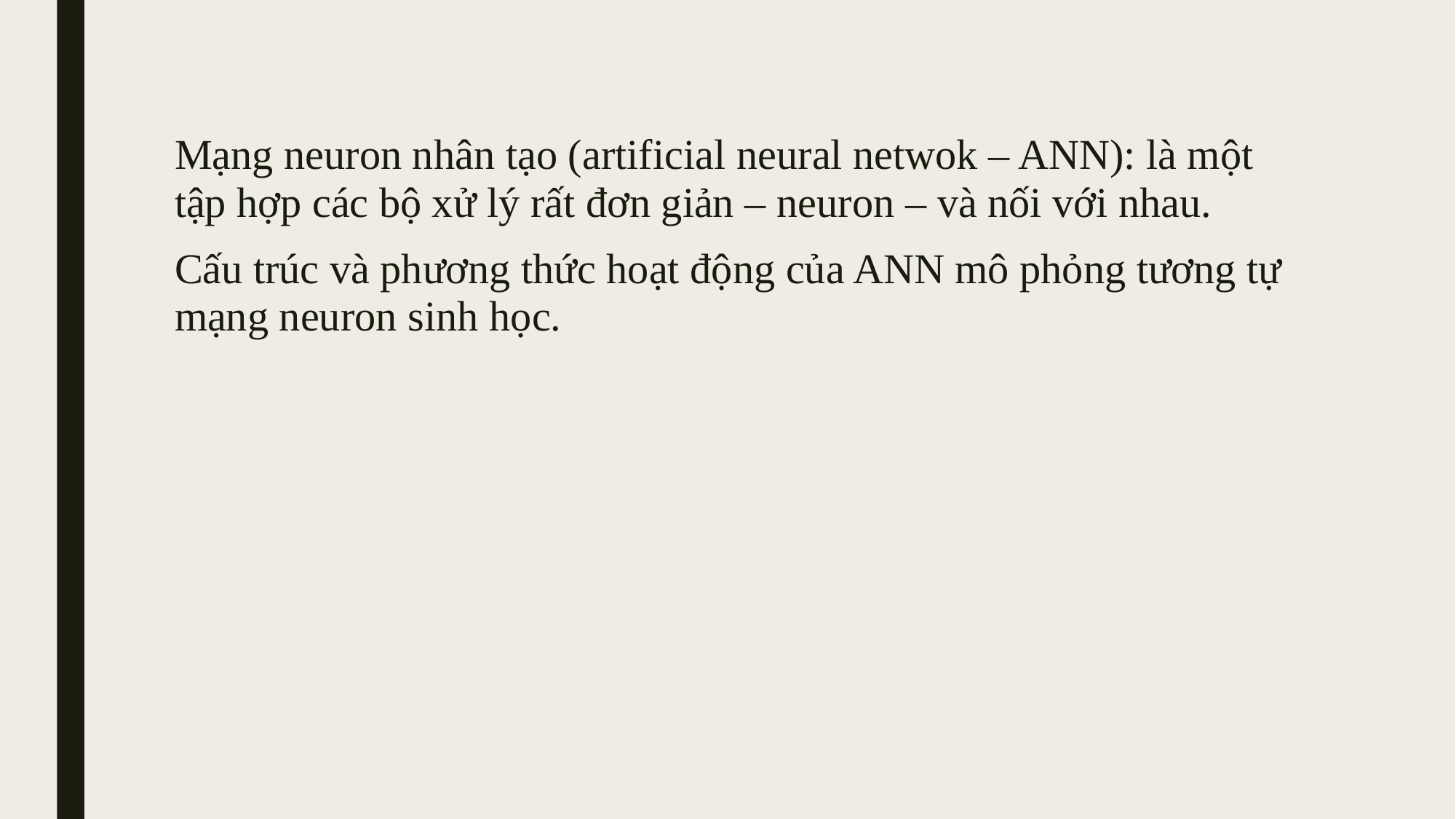

#
Mạng neuron nhân tạo (artificial neural netwok – ANN): là một tập hợp các bộ xử lý rất đơn giản – neuron – và nối với nhau.
Cấu trúc và phương thức hoạt động của ANN mô phỏng tương tự mạng neuron sinh học.